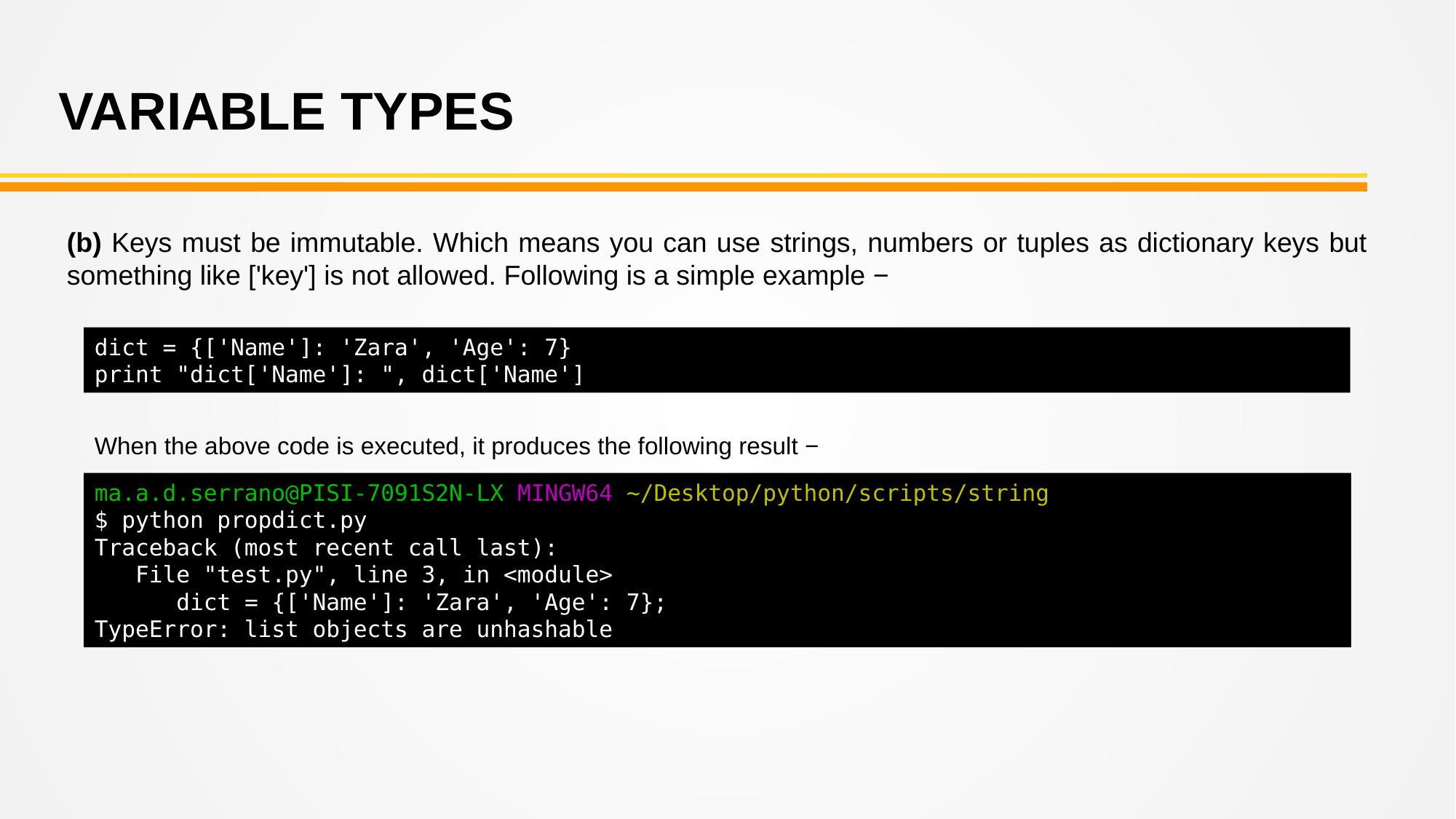

VARIABLE TYPES

(b) Keys must be immutable. Which means you can use strings, numbers or tuples as dictionary keys but something like ['key'] is not allowed. Following is a simple example −
dict = {['Name']: 'Zara', 'Age': 7}
print "dict['Name']: ", dict['Name']
When the above code is executed, it produces the following result −
ma.a.d.serrano@PISI-7091S2N-LX MINGW64 ~/Desktop/python/scripts/string
$ python propdict.py
Traceback (most recent call last):
   File "test.py", line 3, in <module>
      dict = {['Name']: 'Zara', 'Age': 7};
TypeError: list objects are unhashable